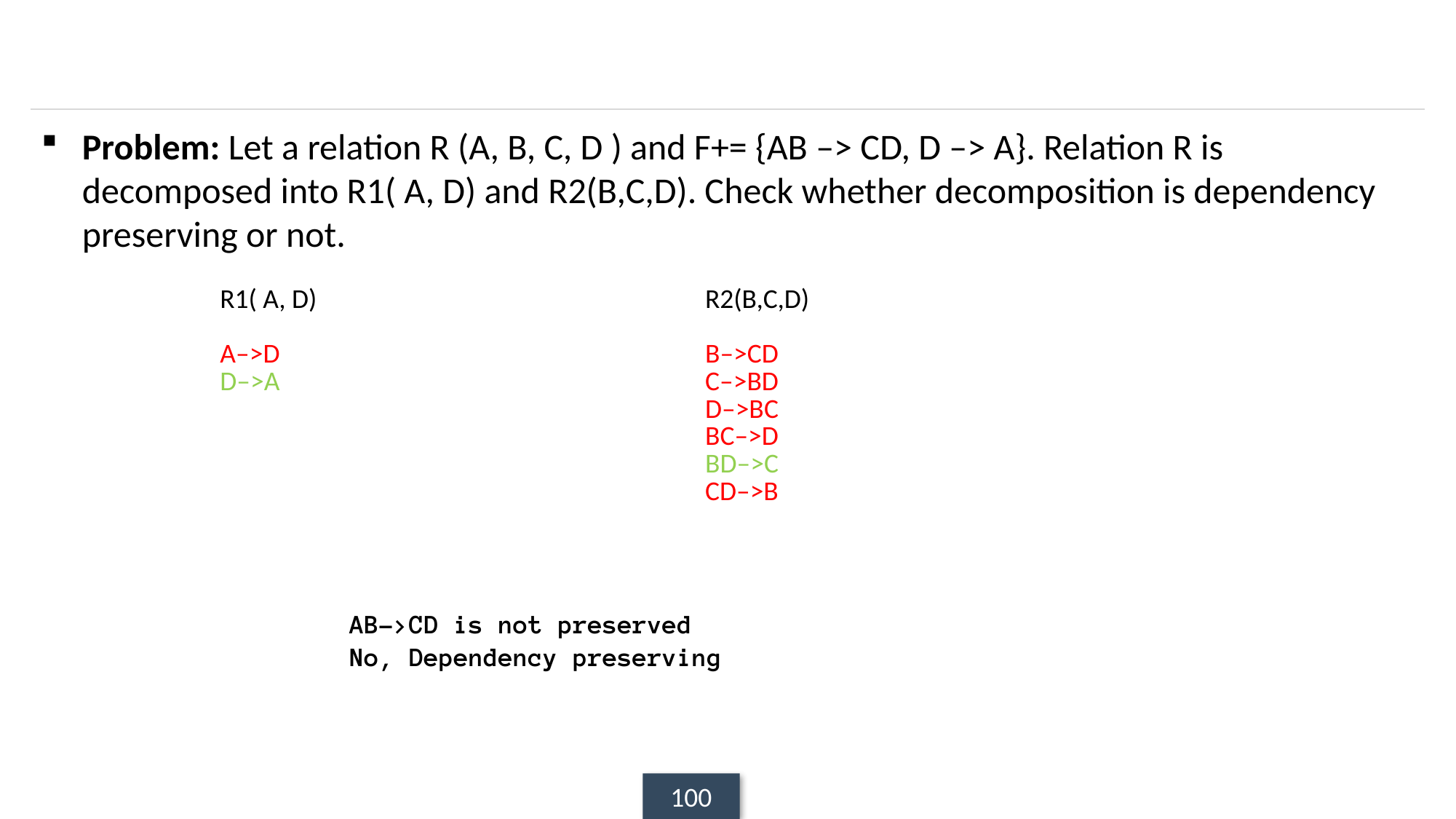

#
Problem: Let a relation R (A, B, C, D ) and F+= {AB –> CD, D –> A}. Relation R is decomposed into R1( A, D) and R2(B,C,D). Check whether decomposition is dependency preserving or not.
| R1( A, D) A–>D D–>A | R2(B,C,D) B–>CD C–>BD D–>BC BC–>D BD–>C CD–>B |
| --- | --- |
AB->CD is not preserved
No, Dependency preserving